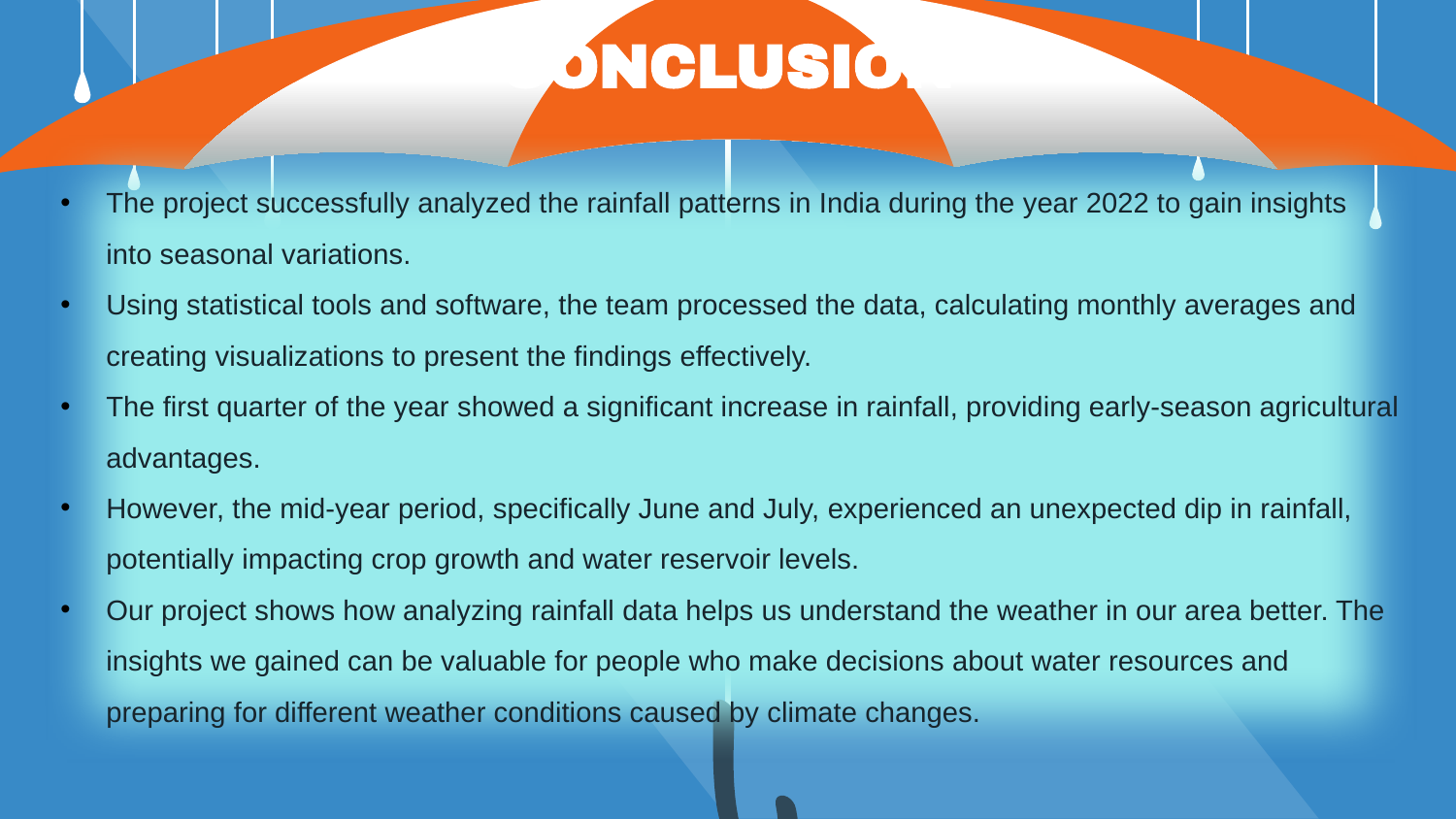

# CONCLUSION
The project successfully analyzed the rainfall patterns in India during the year 2022 to gain insights into seasonal variations.
Using statistical tools and software, the team processed the data, calculating monthly averages and creating visualizations to present the findings effectively.
The first quarter of the year showed a significant increase in rainfall, providing early-season agricultural advantages.
However, the mid-year period, specifically June and July, experienced an unexpected dip in rainfall, potentially impacting crop growth and water reservoir levels.
Our project shows how analyzing rainfall data helps us understand the weather in our area better. The insights we gained can be valuable for people who make decisions about water resources and preparing for different weather conditions caused by climate changes.